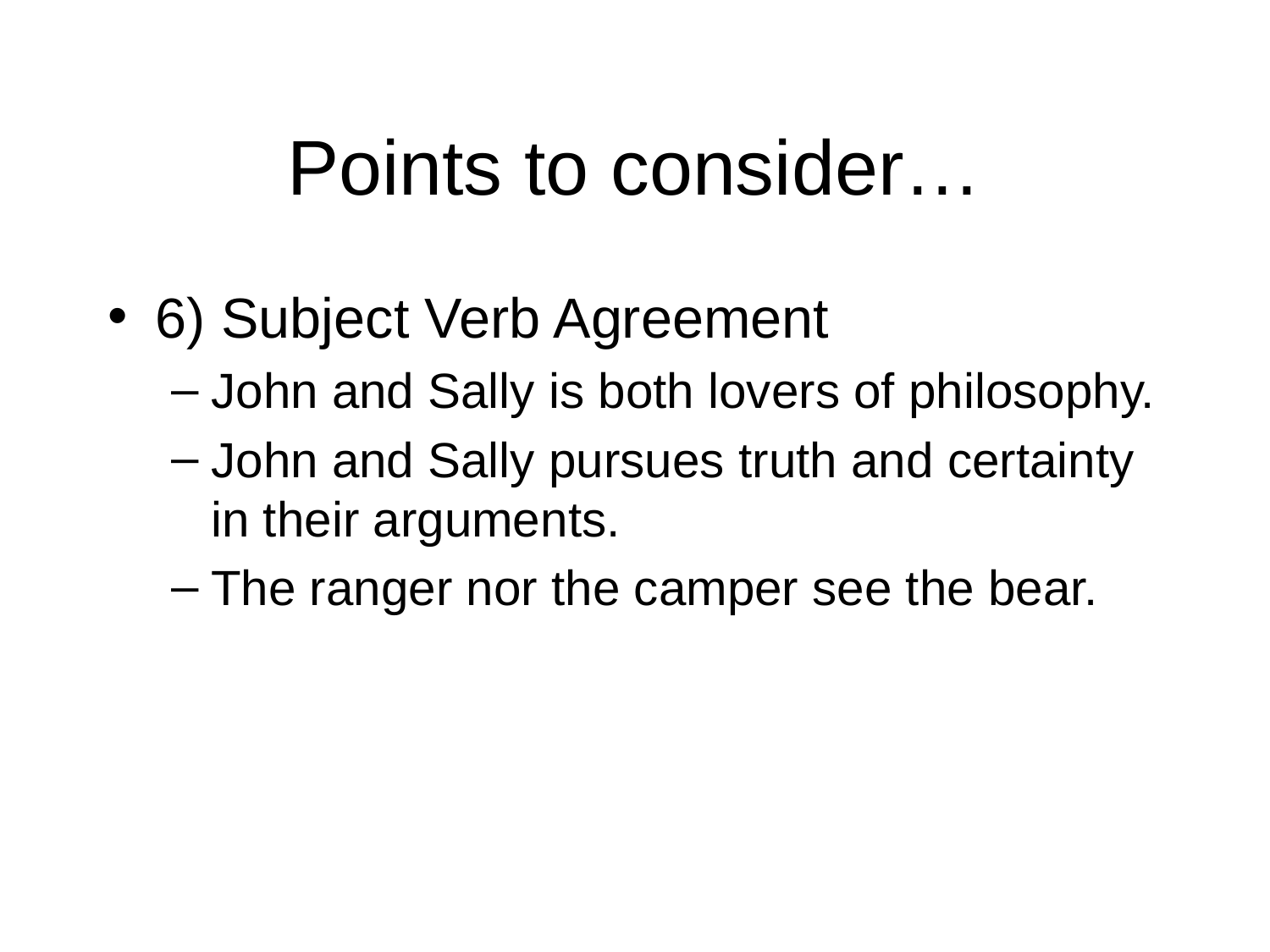

# Points to consider…
6) Subject Verb Agreement
John and Sally is both lovers of philosophy.
John and Sally pursues truth and certainty in their arguments.
The ranger nor the camper see the bear.